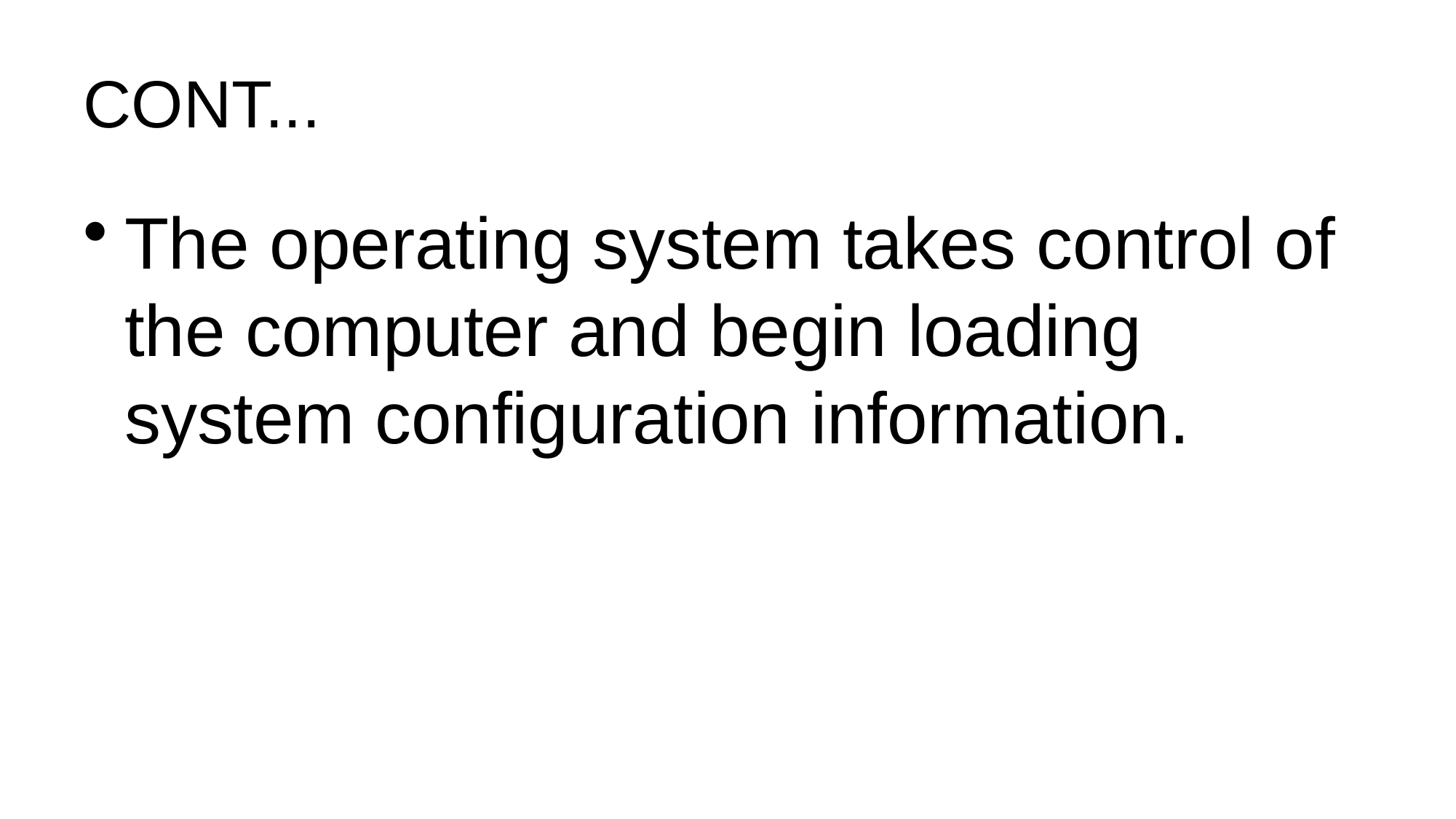

# CONT...
The operating system takes control of the computer and begin loading system configuration information.